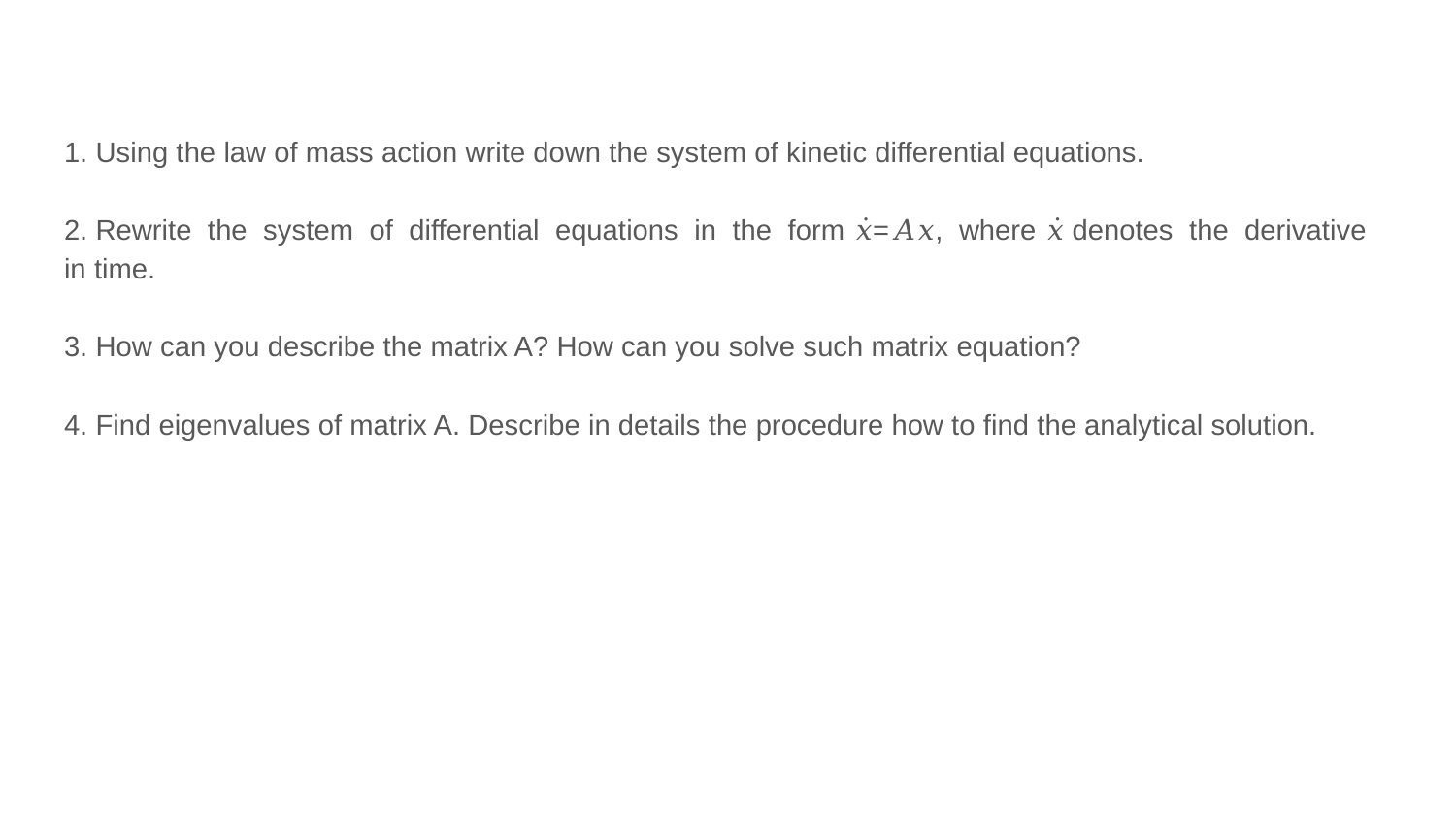

1. Using the law of mass action write down the system of kinetic differential equations.

2. Rewrite  the  system  of  differential  equations  in  the  form 𝑥̇=𝐴𝑥,  where 𝑥̇ denotes  the  derivative  in time.

3. How can you describe the matrix A? How can you solve such matrix equation?

4. Find eigenvalues of matrix A. Describe in details the procedure how to find the analytical solution.